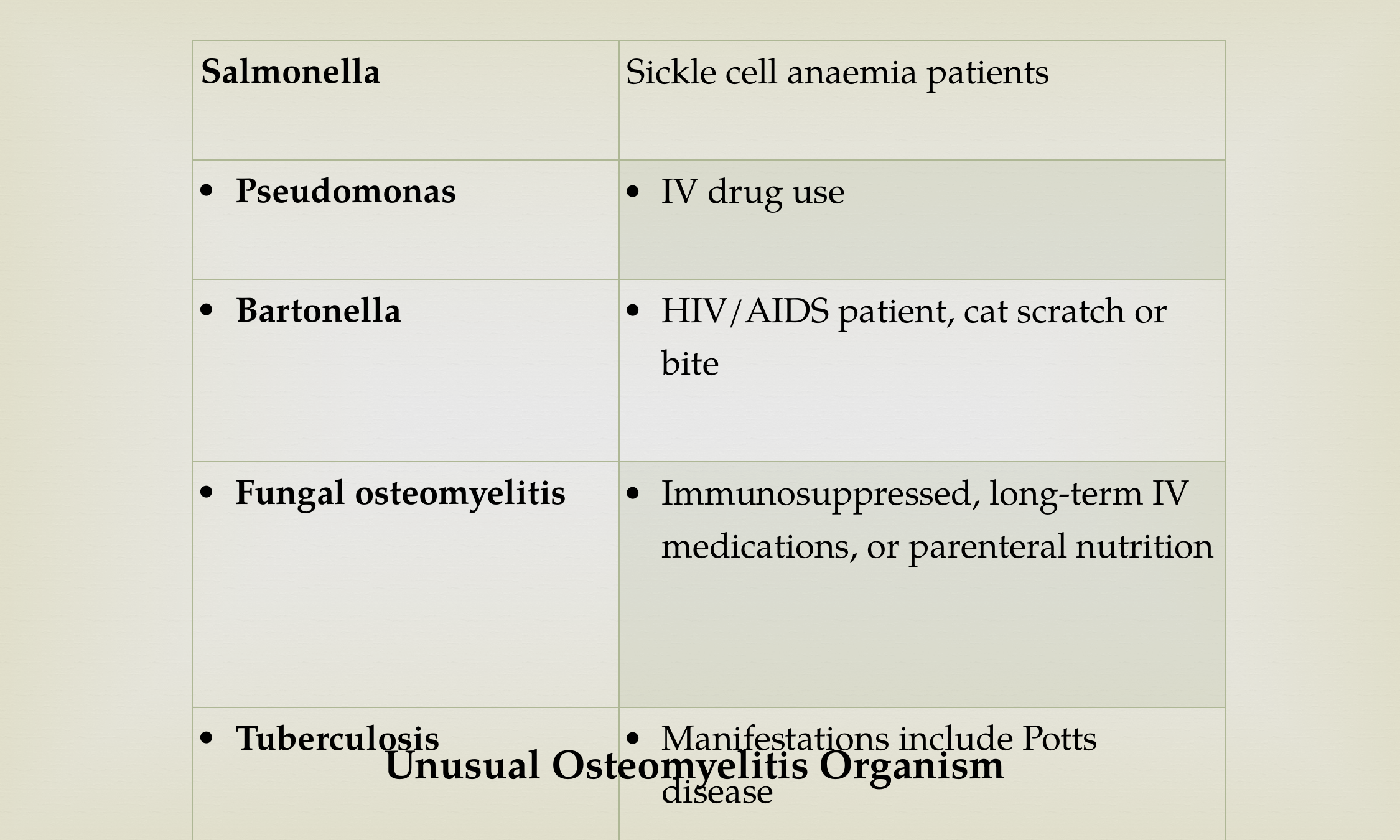

| Salmonella | Sickle cell anaemia patients |
| --- | --- |
| Pseudomonas | IV drug use |
| Bartonella | HIV/AIDS patient, cat scratch or bite |
| Fungal osteomyelitis | Immunosuppressed, long-term IV medications, or parenteral nutrition |
| Tuberculosis | Manifestations include Potts disease |
Unusual Osteomyelitis Organism